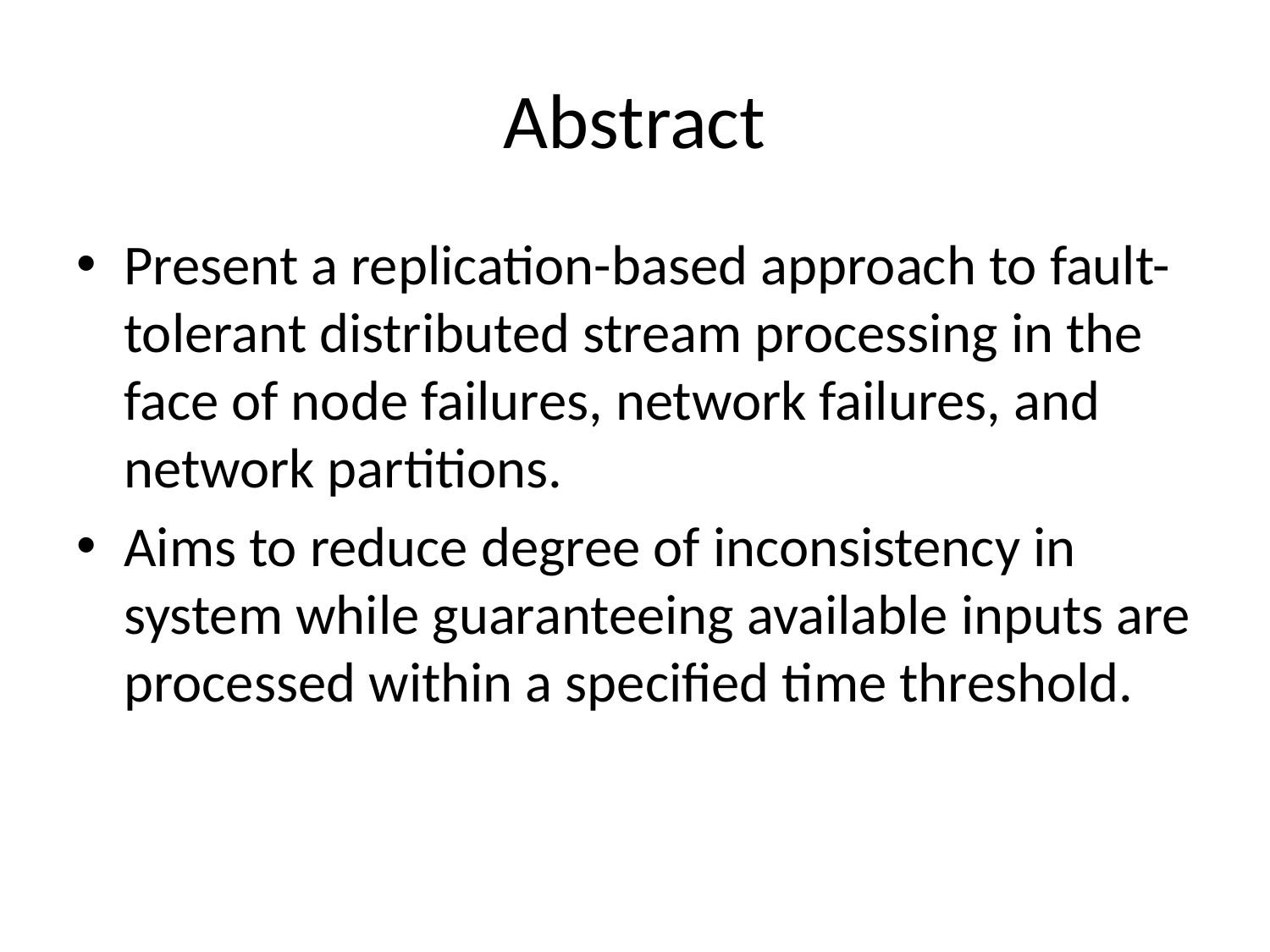

# Abstract
Present a replication-based approach to fault-tolerant distributed stream processing in the face of node failures, network failures, and network partitions.
Aims to reduce degree of inconsistency in system while guaranteeing available inputs are processed within a specified time threshold.